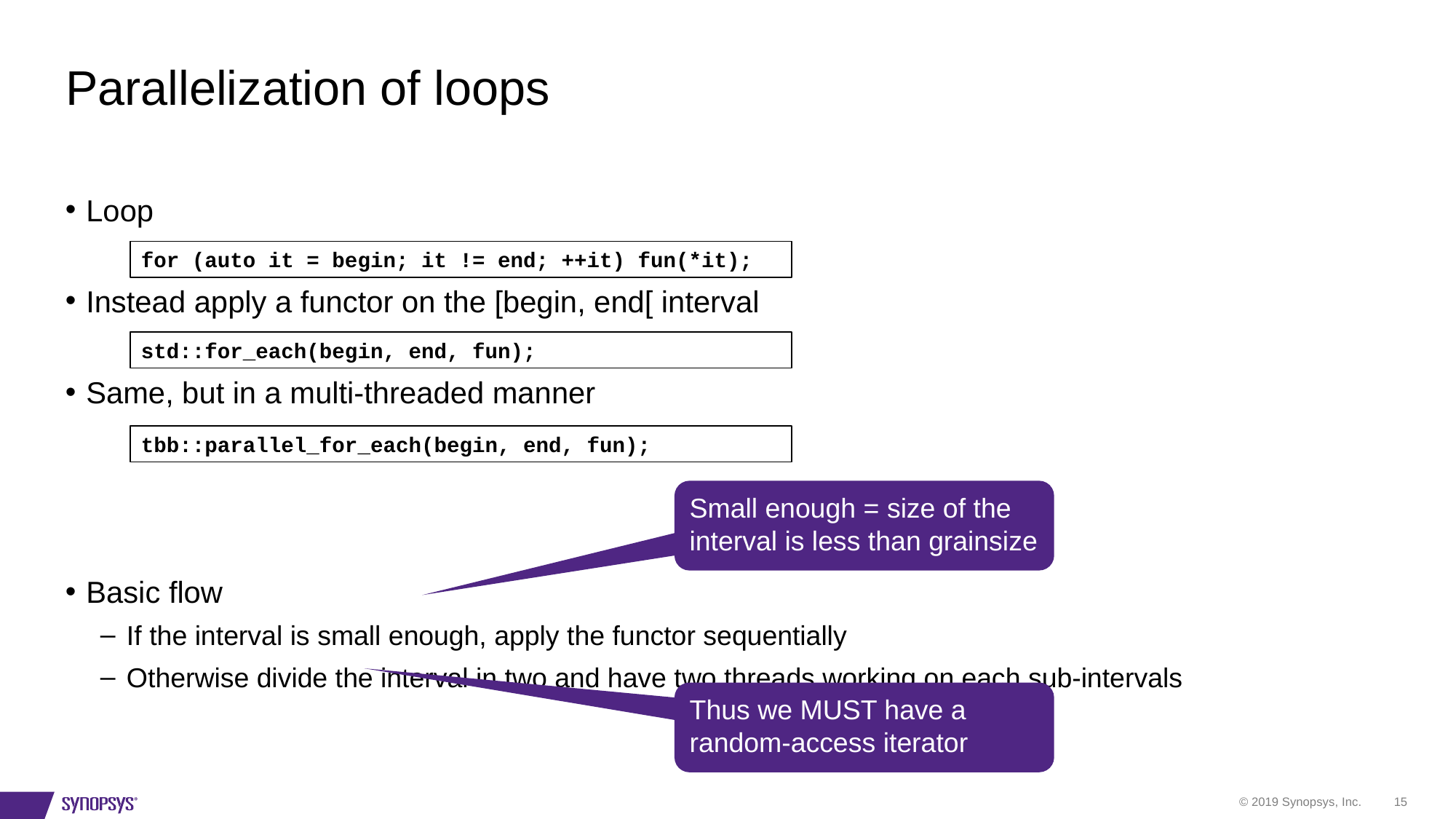

# Parallelization of loops
Loop

Instead apply a functor on the [begin, end[ interval

Same, but in a multi-threaded manner

Basic flow
If the interval is small enough, apply the functor sequentially
Otherwise divide the interval in two and have two threads working on each sub-intervals

for (auto it = begin; it != end; ++it) fun(*it);
std::for_each(begin, end, fun);
tbb::parallel_for_each(begin, end, fun);
Small enough = size of the interval is less than grainsize
Thus we MUST have a random-access iterator